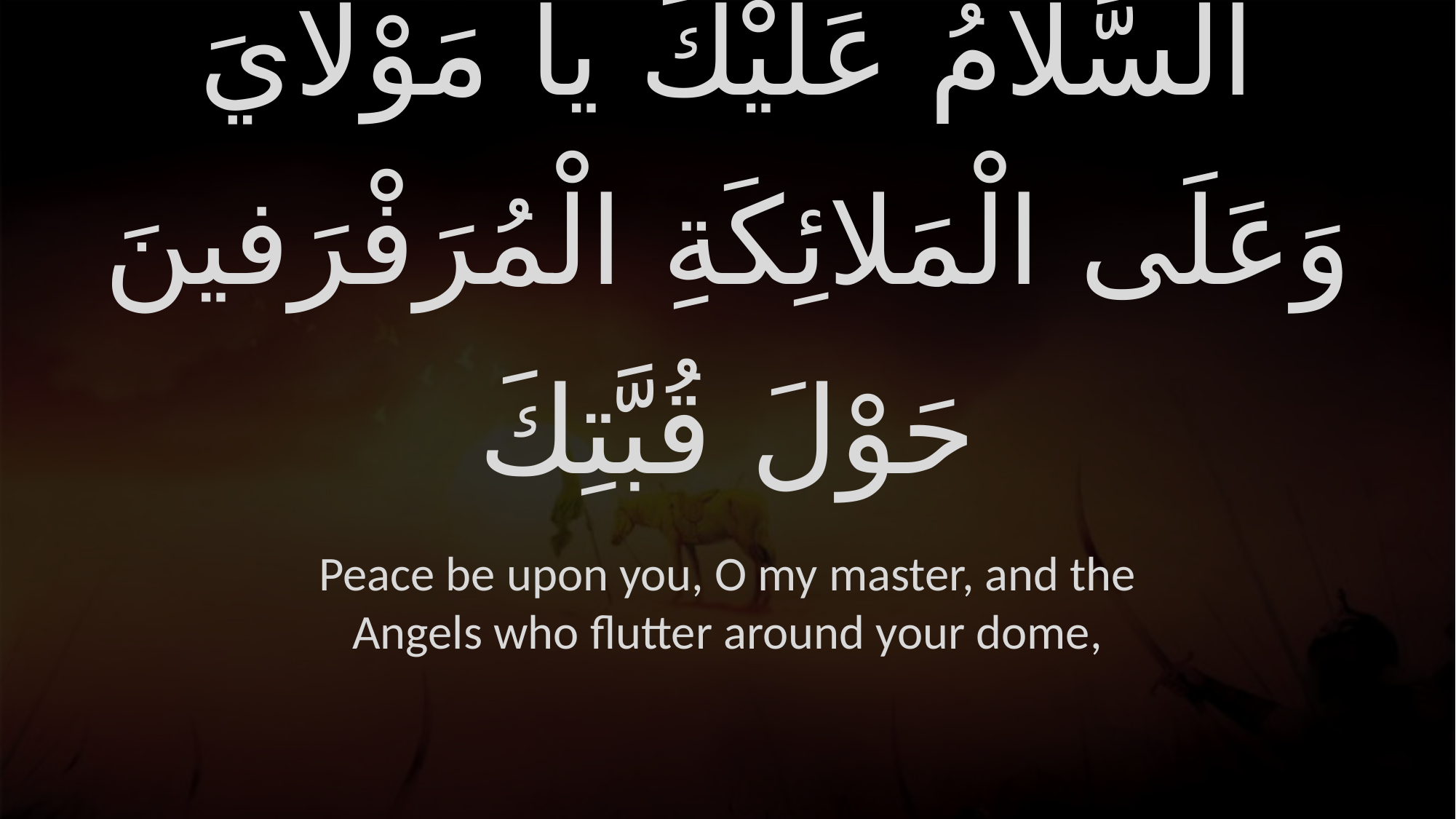

# اَلسَّلامُ عَلَيْكَ يا مَوْلايَ وَعَلَى الْمَلائِكَةِ الْمُرَفْرَفينَ حَوْلَ قُبَّتِكَ
Peace be upon you, O my master, and the Angels who flutter around your dome,